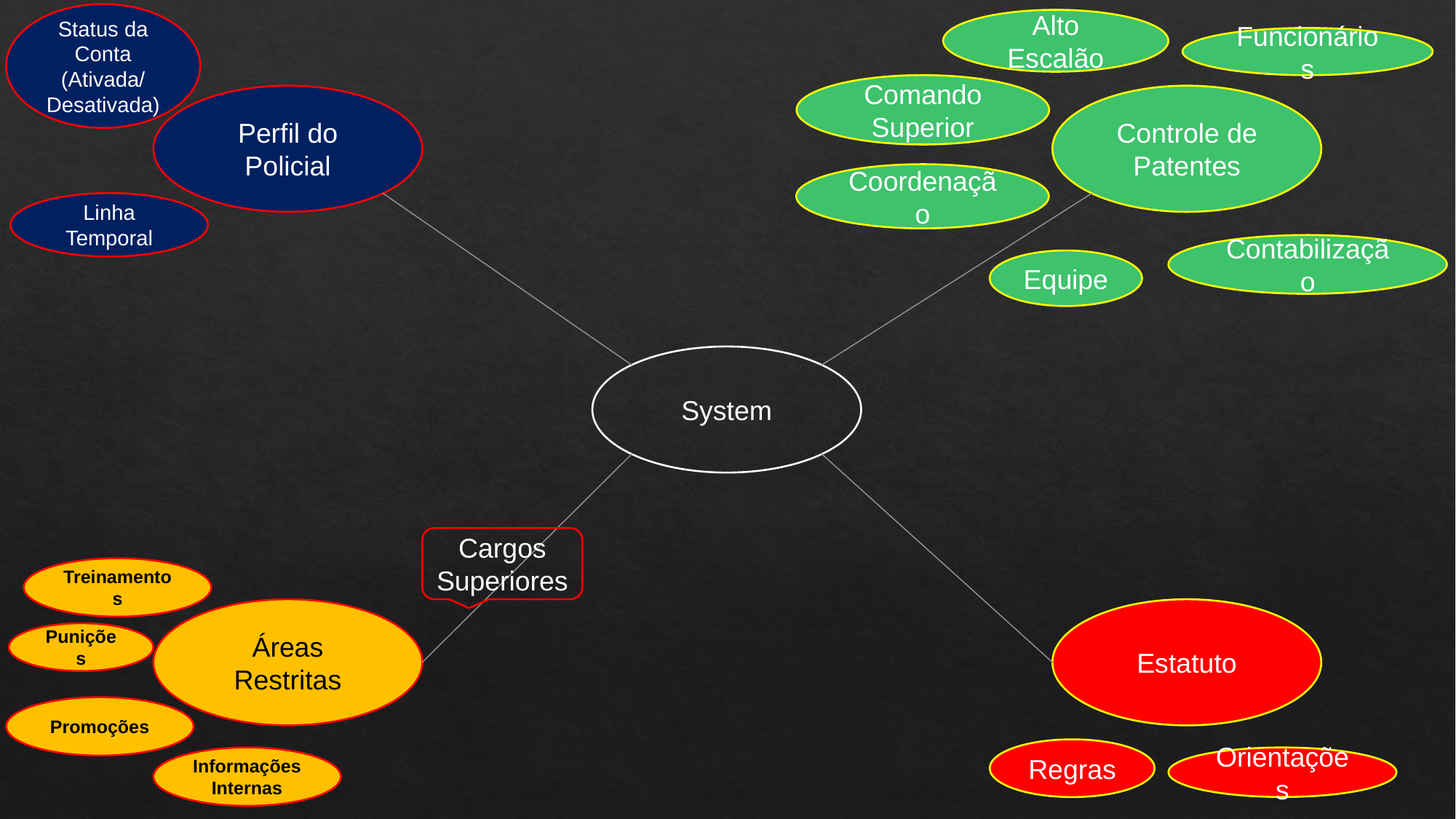

Status da
Conta
(Ativada/
Desativada)
Alto Escalão
Funcionários
Comando Superior
Perfil do Policial
Controle de Patentes
Coordenação
Linha Temporal
Contabilização
Equipe
System
Cargos
Superiores
Treinamentos
Estatuto
Áreas Restritas
Punições
Promoções
Regras
Informações
Internas
Orientações